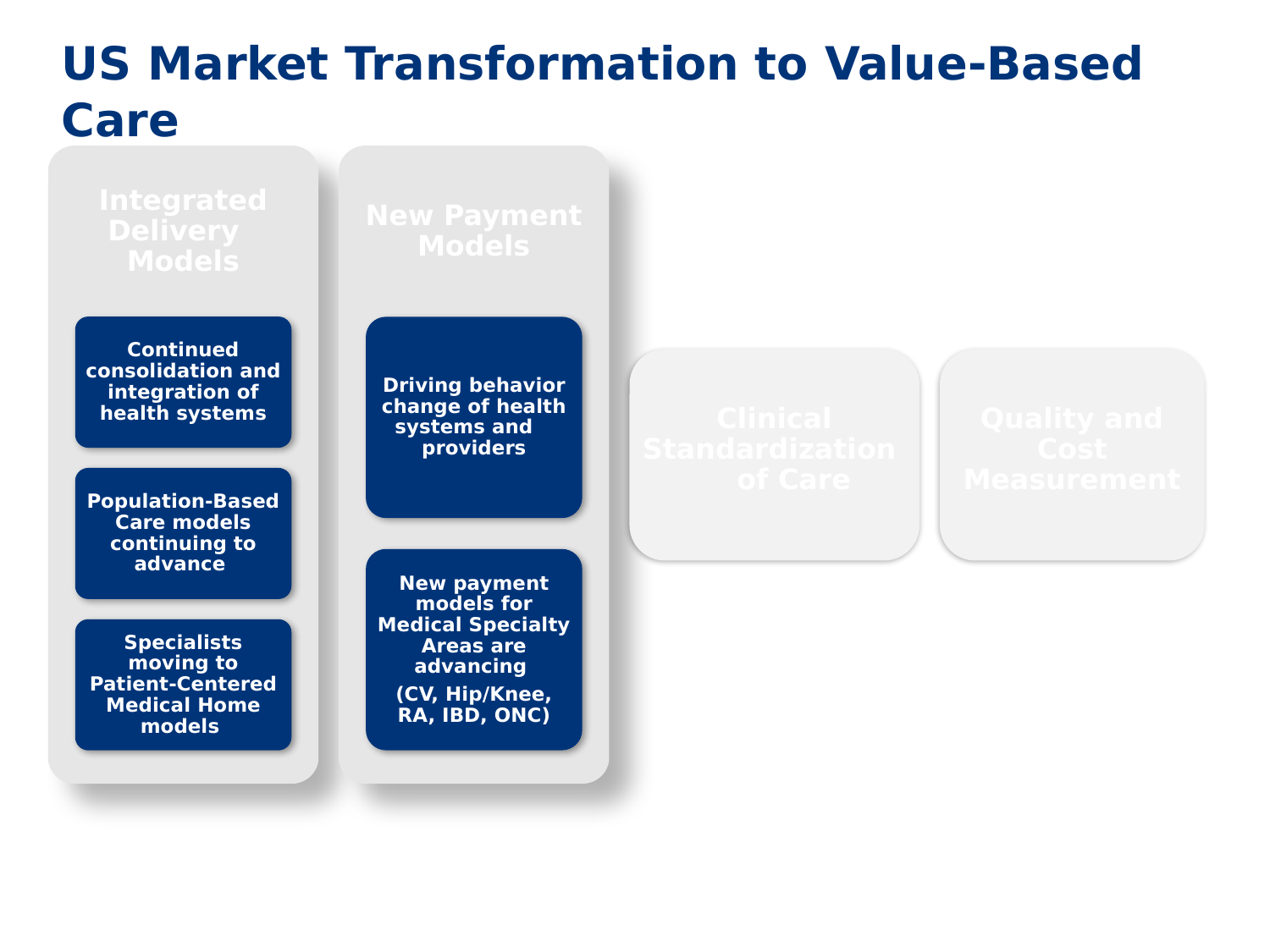

# US Market Transformation to Value-Based Care

Integrated Delivery   Models

New Payment Models

Continued consolidation and integration of health systems
Driving behavior change of health systems and    providers

Clinical Standardization      of Care

Quality and Cost Measurement
Population-Based Care models continuing to advance
New payment models for Medical Specialty Areas are advancing
(CV, Hip/Knee, RA, IBD, ONC)
Specialists moving to Patient-Centered Medical Home models